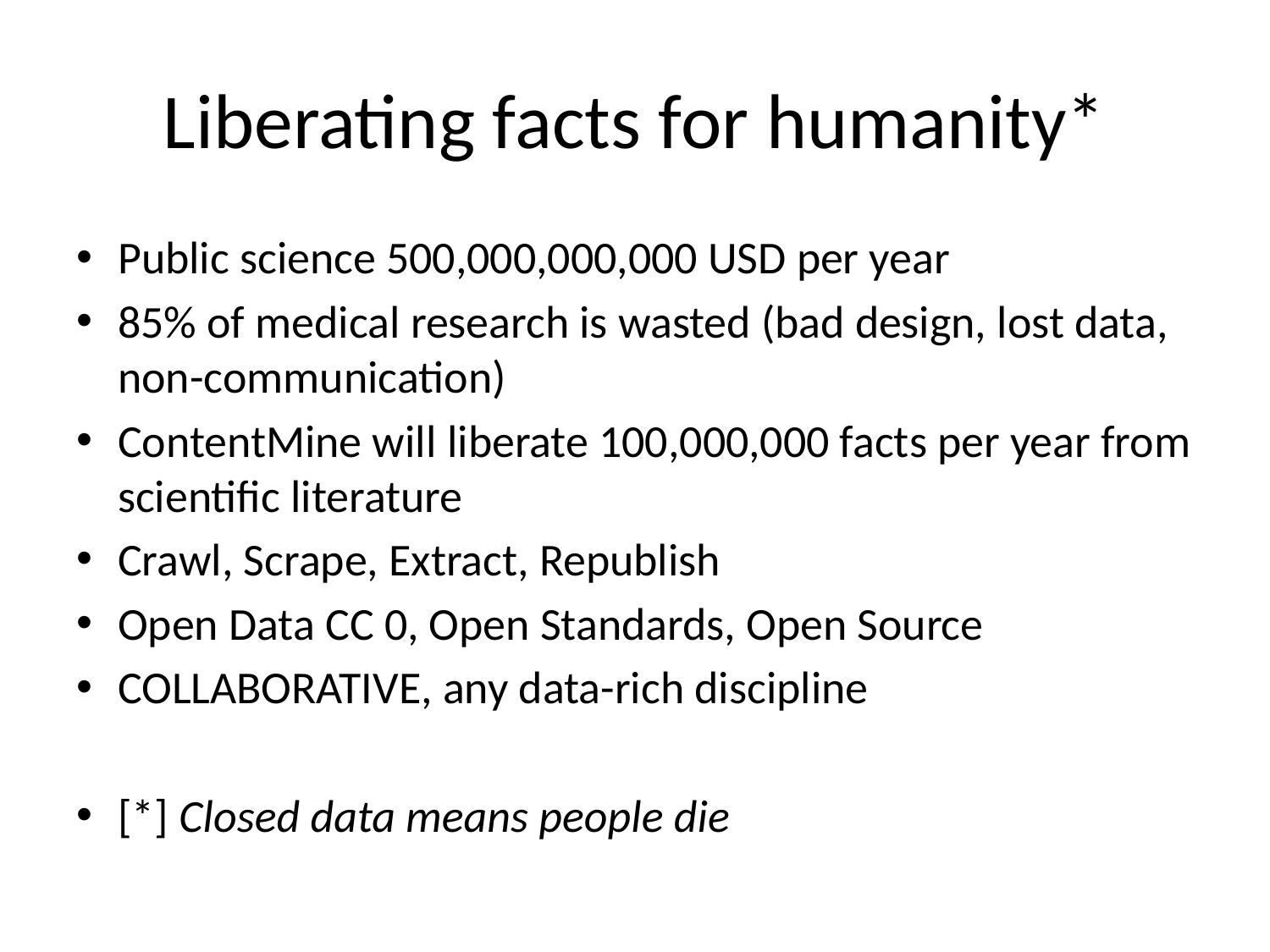

# Liberating facts for humanity*
Public science 500,000,000,000 USD per year
85% of medical research is wasted (bad design, lost data, non-communication)
ContentMine will liberate 100,000,000 facts per year from scientific literature
Crawl, Scrape, Extract, Republish
Open Data CC 0, Open Standards, Open Source
COLLABORATIVE, any data-rich discipline

[*] Closed data means people die